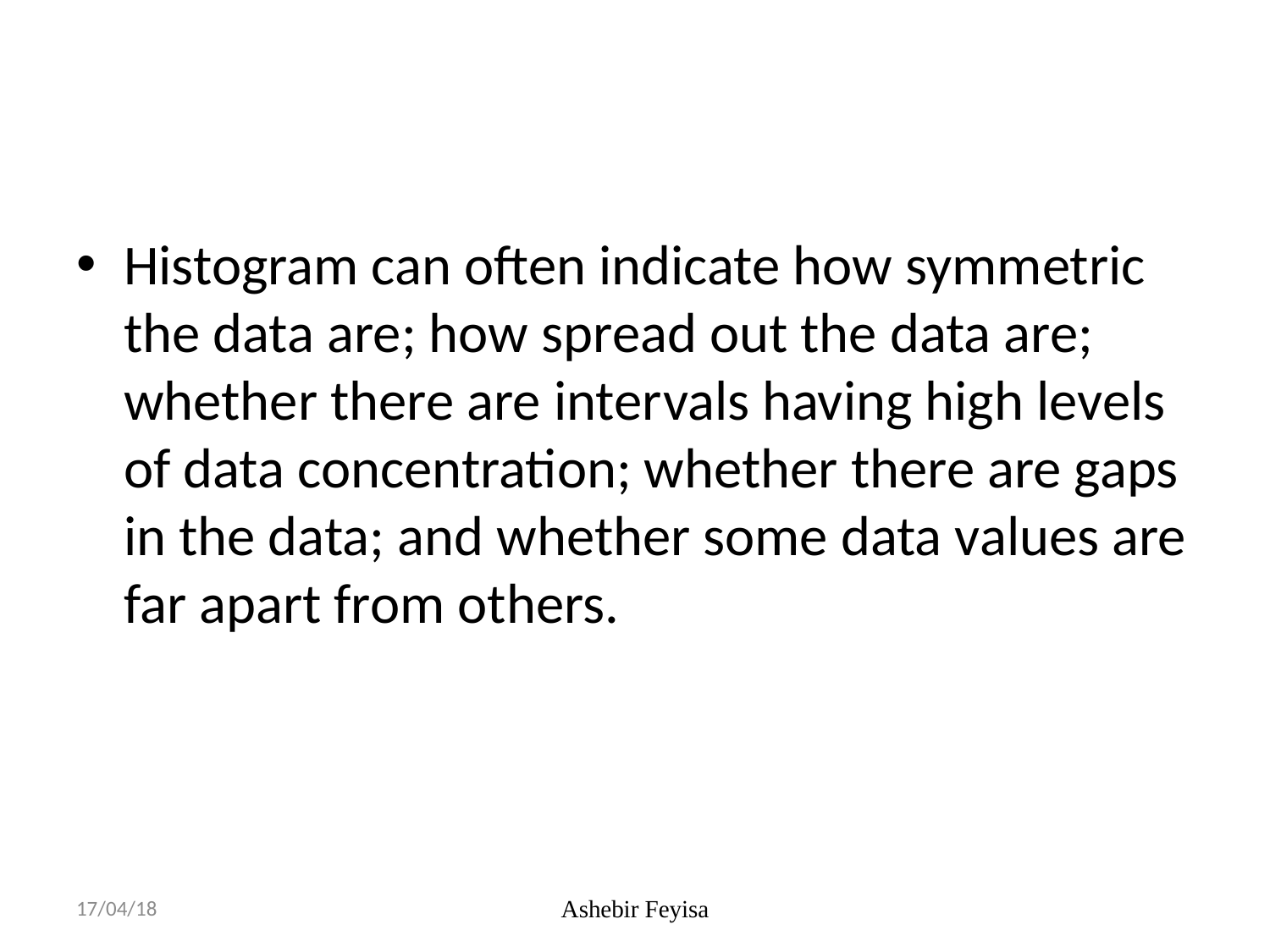

#
Histogram can often indicate how symmetric the data are; how spread out the data are; whether there are intervals having high levels of data concentration; whether there are gaps in the data; and whether some data values are far apart from others.

17/04/18
Ashebir Feyisa